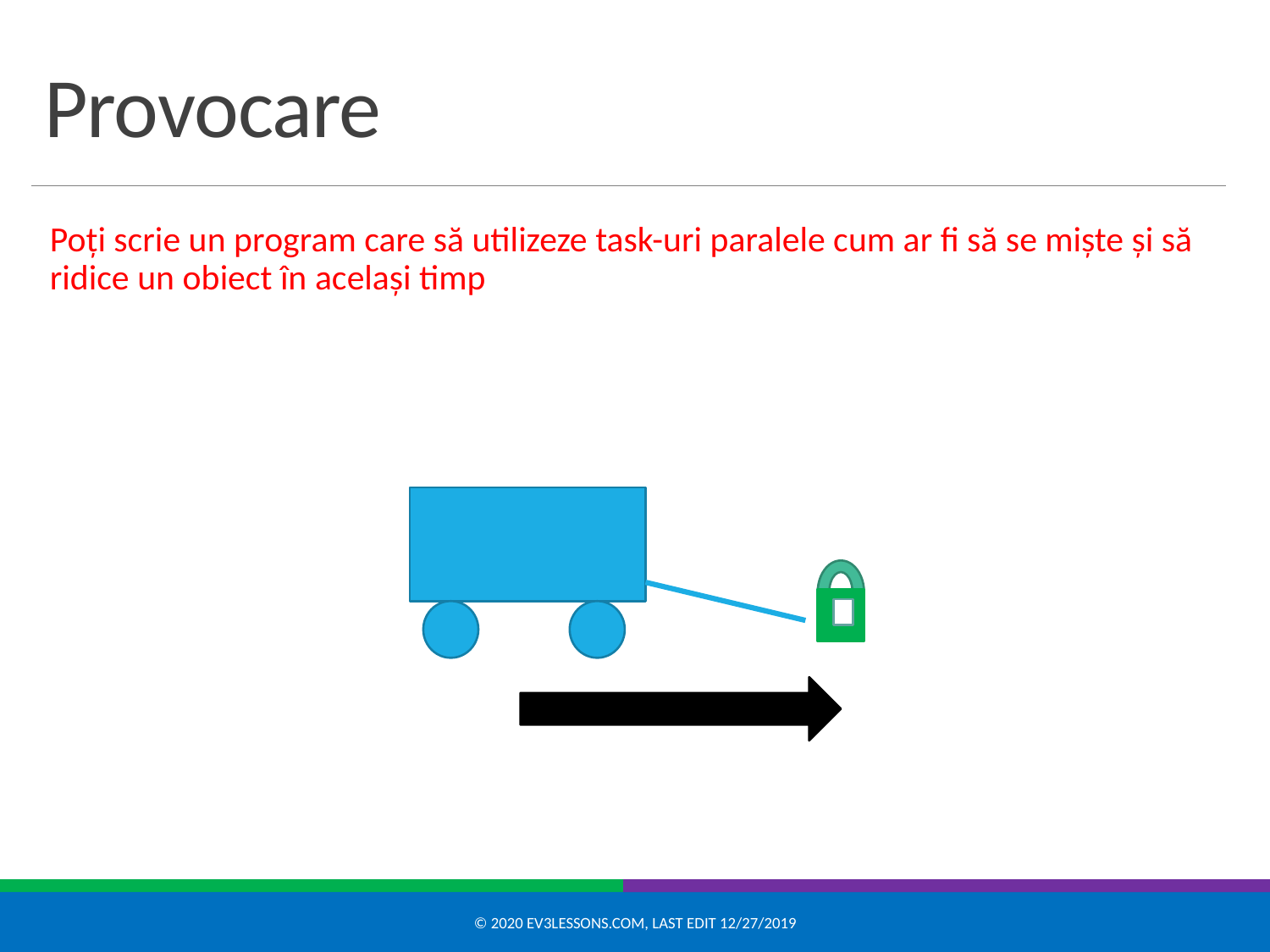

# Provocare
Poți scrie un program care să utilizeze task-uri paralele cum ar fi să se miște și să ridice un obiect în același timp

© 2020 EV3Lessons.com, Last edit 12/27/2019